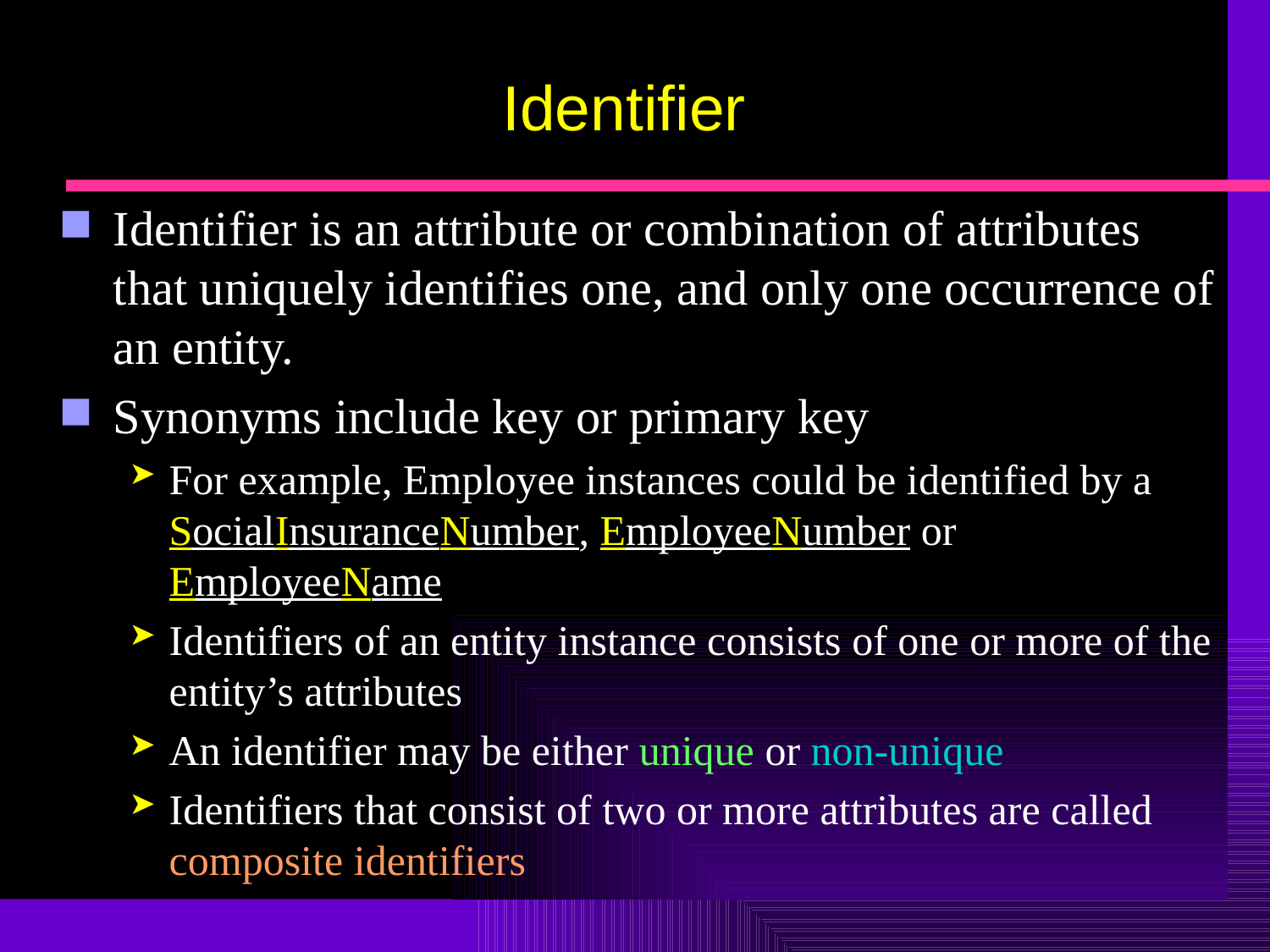

# Identifier
Identifier is an attribute or combination of attributes that uniquely identifies one, and only one occurrence of an entity.
Synonyms include key or primary key
For example, Employee instances could be identified by a SocialInsuranceNumber, EmployeeNumber or EmployeeName
Identifiers of an entity instance consists of one or more of the entity’s attributes
An identifier may be either unique or non-unique
Identifiers that consist of two or more attributes are called composite identifiers